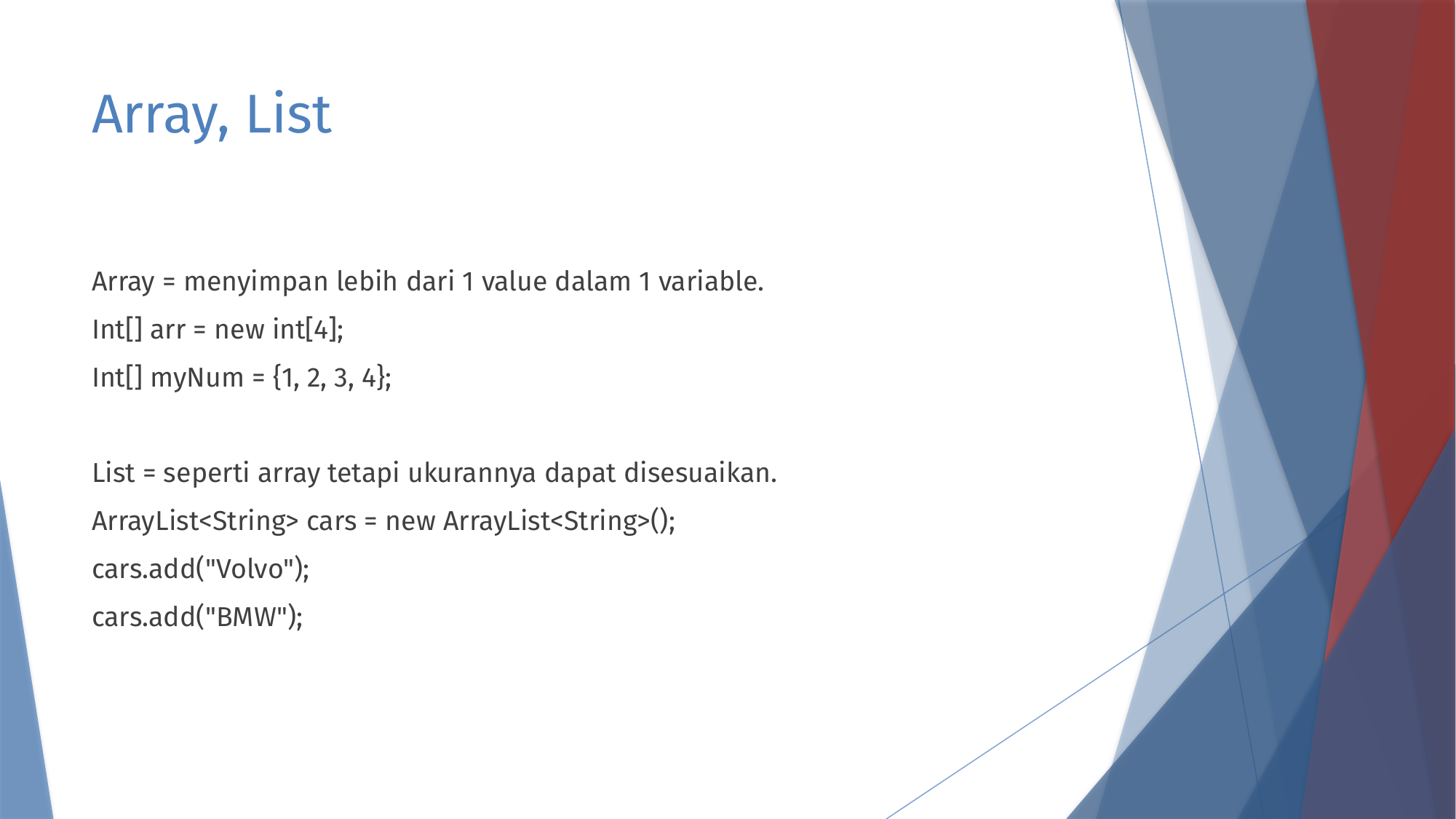

# Array, List
Array = menyimpan lebih dari 1 value dalam 1 variable.
Int[] arr = new int[4];
Int[] myNum = {1, 2, 3, 4};

List = seperti array tetapi ukurannya dapat disesuaikan.
ArrayList<String> cars = new ArrayList<String>();
cars.add("Volvo");
cars.add("BMW");